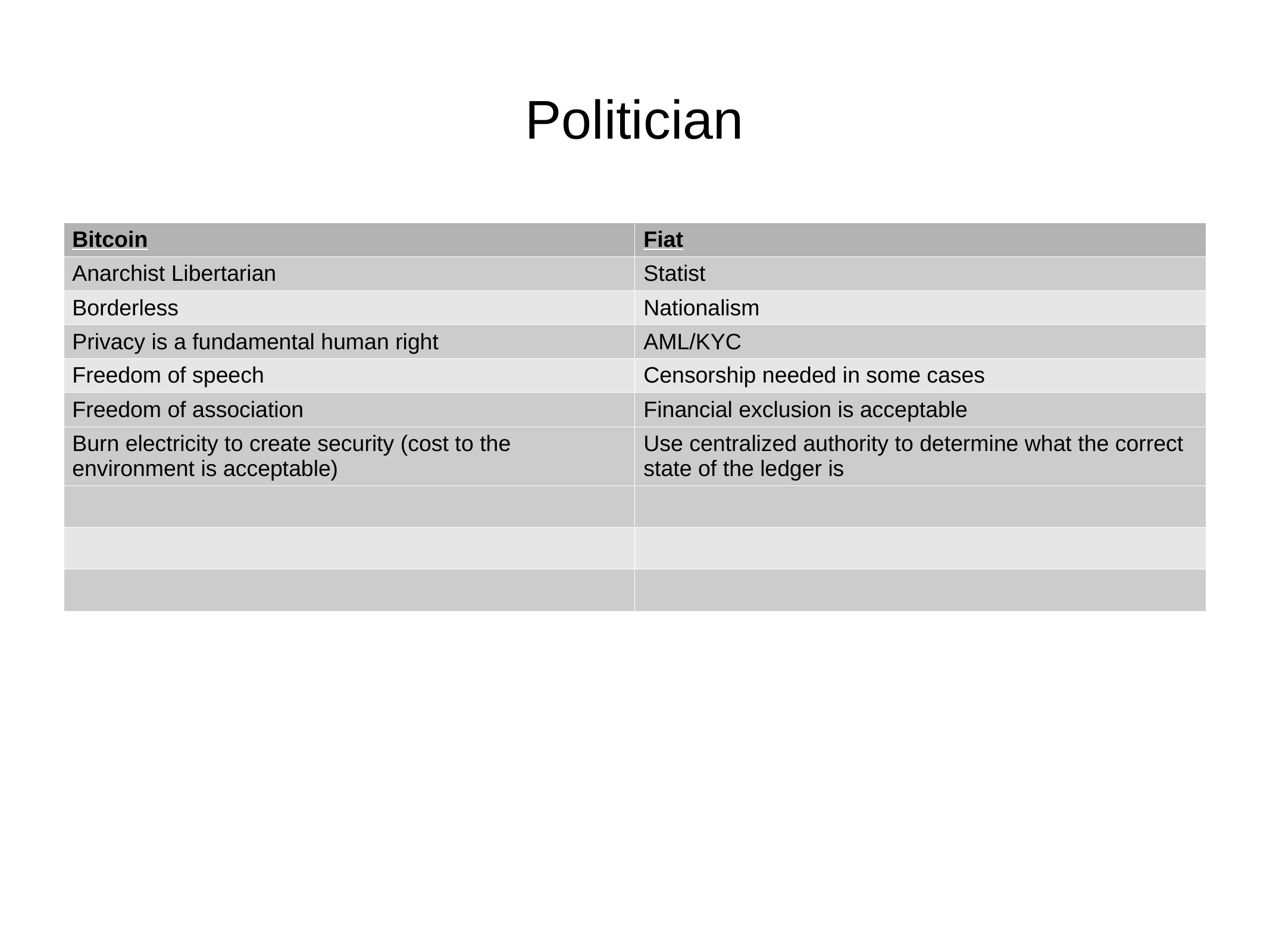

Politician
| Bitcoin | Fiat |
| --- | --- |
| Anarchist Libertarian | Statist |
| Borderless | Nationalism |
| Privacy is a fundamental human right | AML/KYC |
| Freedom of speech | Censorship needed in some cases |
| Freedom of association | Financial exclusion is acceptable |
| Burn electricity to create security (cost to the environment is acceptable) | Use centralized authority to determine what the correct state of the ledger is |
|  |  |
|  |  |
|  |  |